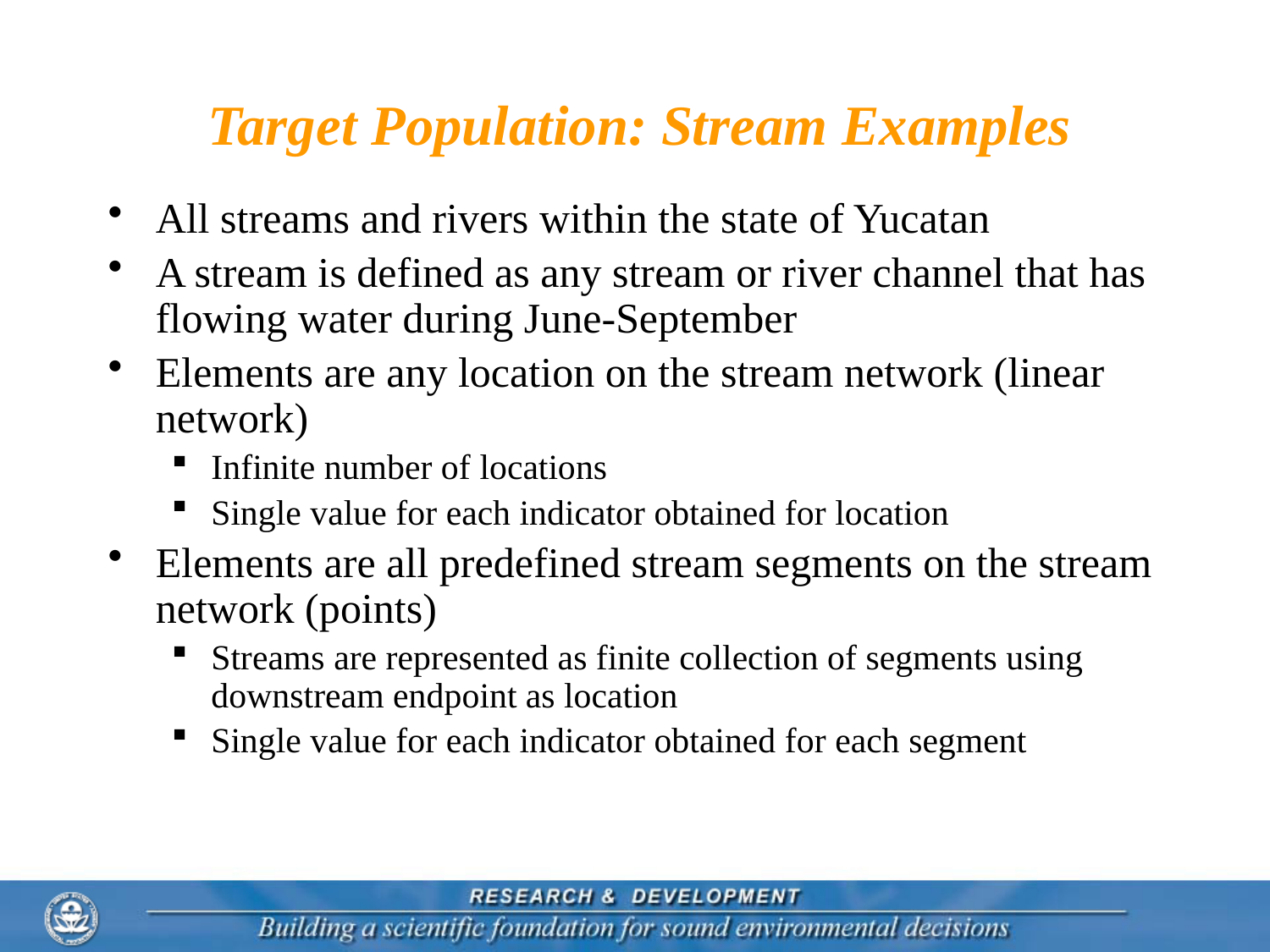

# Target Population: Stream Examples
All streams and rivers within the state of Yucatan
A stream is defined as any stream or river channel that has flowing water during June-September
Elements are any location on the stream network (linear network)
Infinite number of locations
Single value for each indicator obtained for location
Elements are all predefined stream segments on the stream network (points)
Streams are represented as finite collection of segments using downstream endpoint as location
Single value for each indicator obtained for each segment